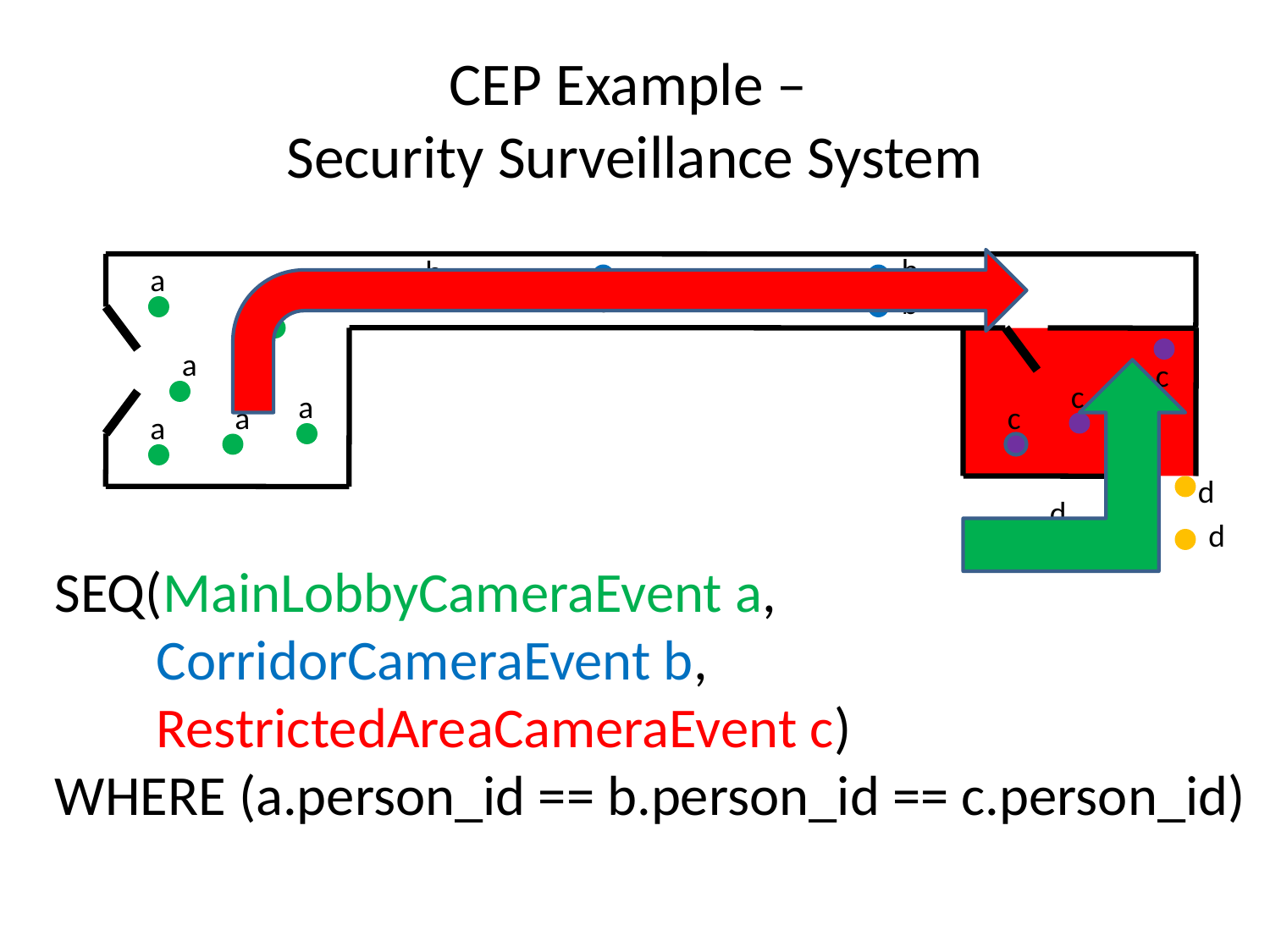

# CEP Example – Security Surveillance System
b
b

a
b

a
b
b

a

a

c

c

a
a
c
a

d

d

d
d

SEQ(MainLobbyCameraEvent a,
        CorridorCameraEvent b,
        RestrictedAreaCameraEvent c)
WHERE (a.person_id == b.person_id == c.person_id)